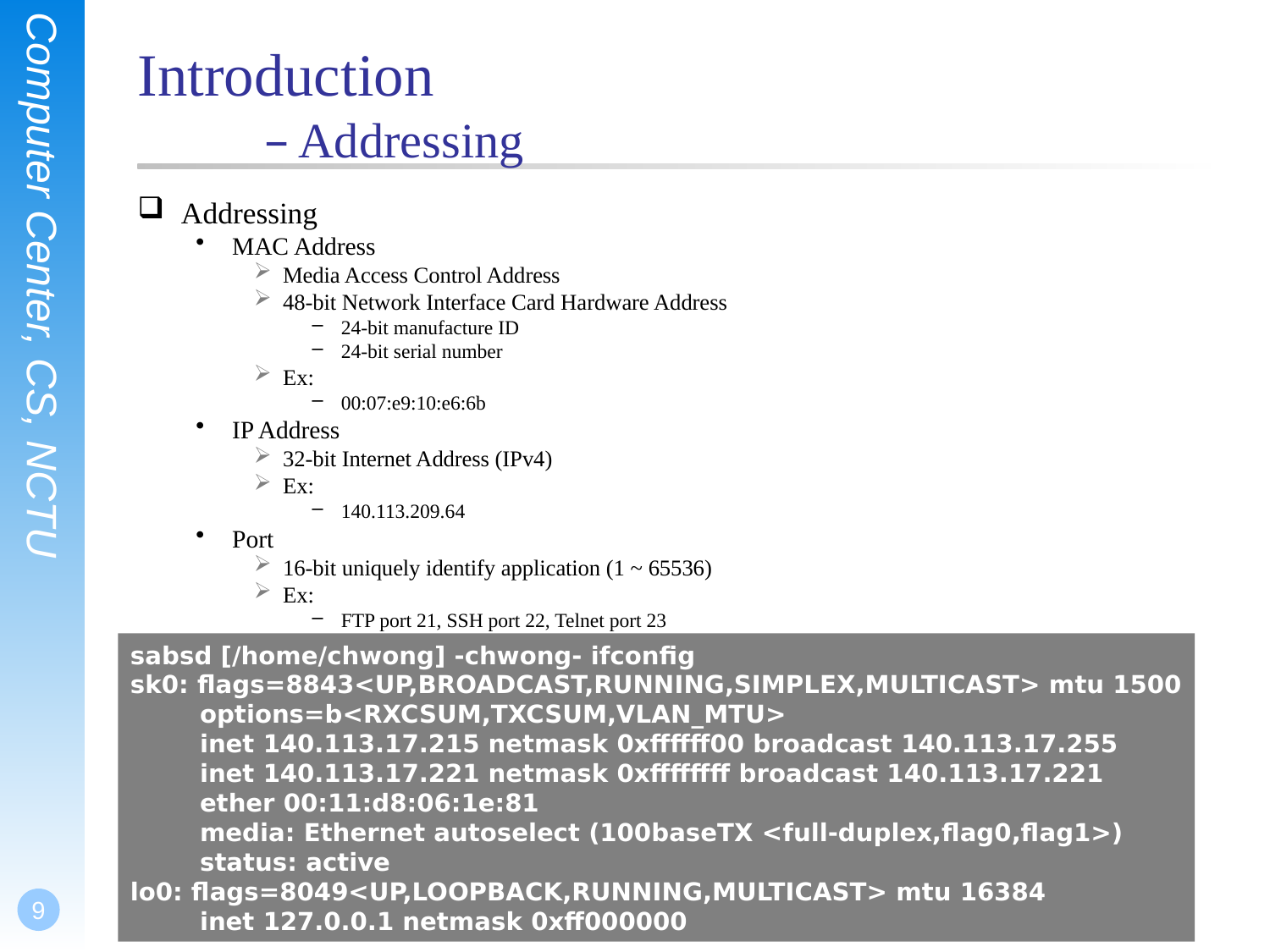

# Introduction – Addressing
Addressing
MAC Address
Media Access Control Address
48-bit Network Interface Card Hardware Address
24-bit manufacture ID
24-bit serial number
Ex:
00:07:e9:10:e6:6b
IP Address
32-bit Internet Address (IPv4)
Ex:
140.113.209.64
Port
16-bit uniquely identify application (1 ~ 65536)
Ex:
FTP port 21, SSH port 22, Telnet port 23
sabsd [/home/chwong] -chwong- ifconfig
sk0: flags=8843<UP,BROADCAST,RUNNING,SIMPLEX,MULTICAST> mtu 1500
        options=b<RXCSUM,TXCSUM,VLAN_MTU>
        inet 140.113.17.215 netmask 0xffffff00 broadcast 140.113.17.255
        inet 140.113.17.221 netmask 0xffffffff broadcast 140.113.17.221
        ether 00:11:d8:06:1e:81
        media: Ethernet autoselect (100baseTX <full-duplex,flag0,flag1>)
        status: active
lo0: flags=8049<UP,LOOPBACK,RUNNING,MULTICAST> mtu 16384
        inet 127.0.0.1 netmask 0xff000000